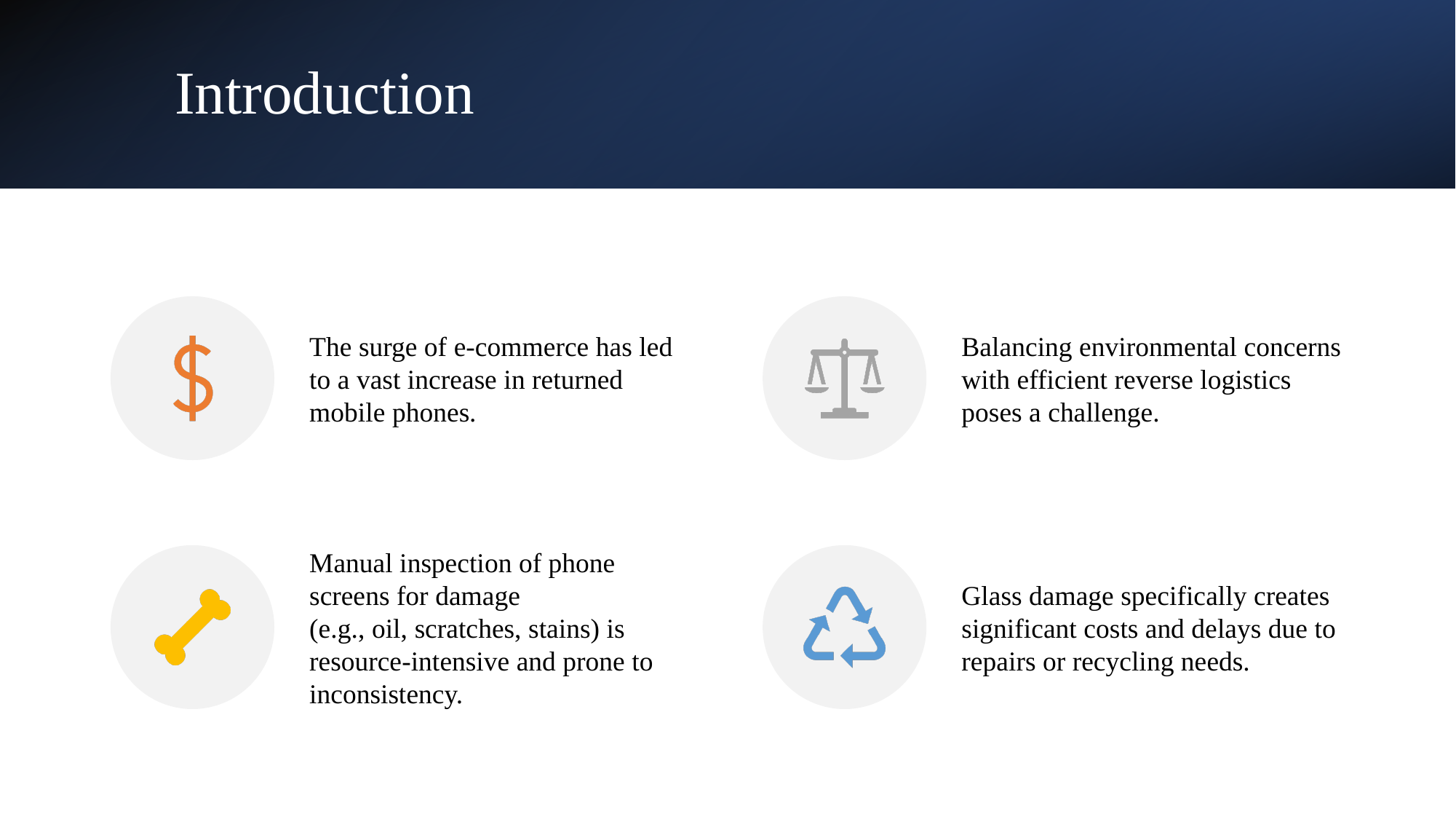

# Introduction
The surge of e-commerce has led to a vast increase in returned mobile phones.
Balancing environmental concerns with efficient reverse logistics poses a challenge.
Manual inspection of phone screens for damage (e.g., oil, scratches, stains) is resource-intensive and prone to inconsistency.
Glass damage specifically creates significant costs and delays due to repairs or recycling needs.